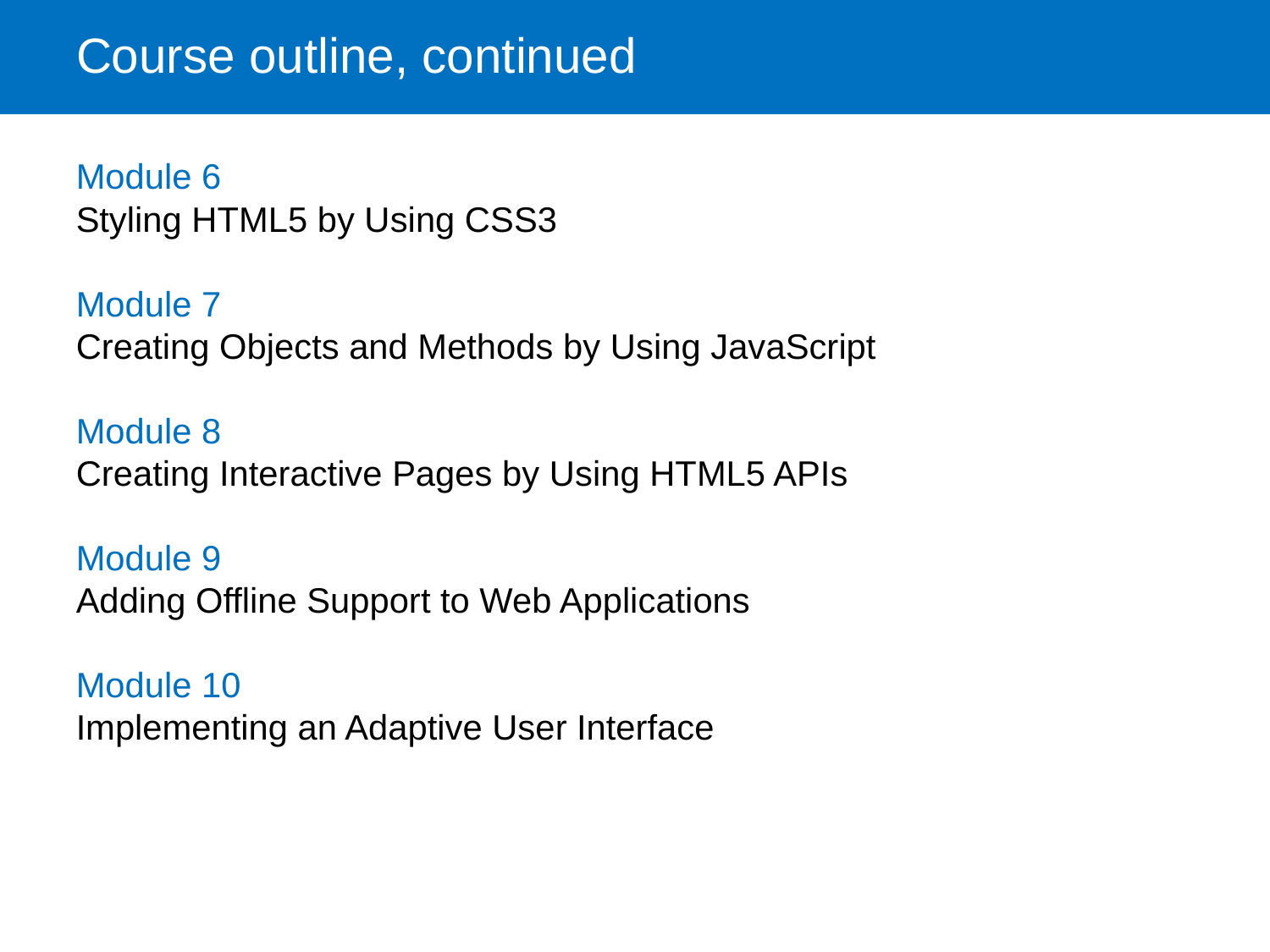

# Course outline, continued
Module 6
Styling HTML5 by Using CSS3

Module 7
Creating Objects and Methods by Using JavaScript

Module 8
Creating Interactive Pages by Using HTML5 APIs

Module 9
Adding Offline Support to Web Applications

Module 10
Implementing an Adaptive User Interface